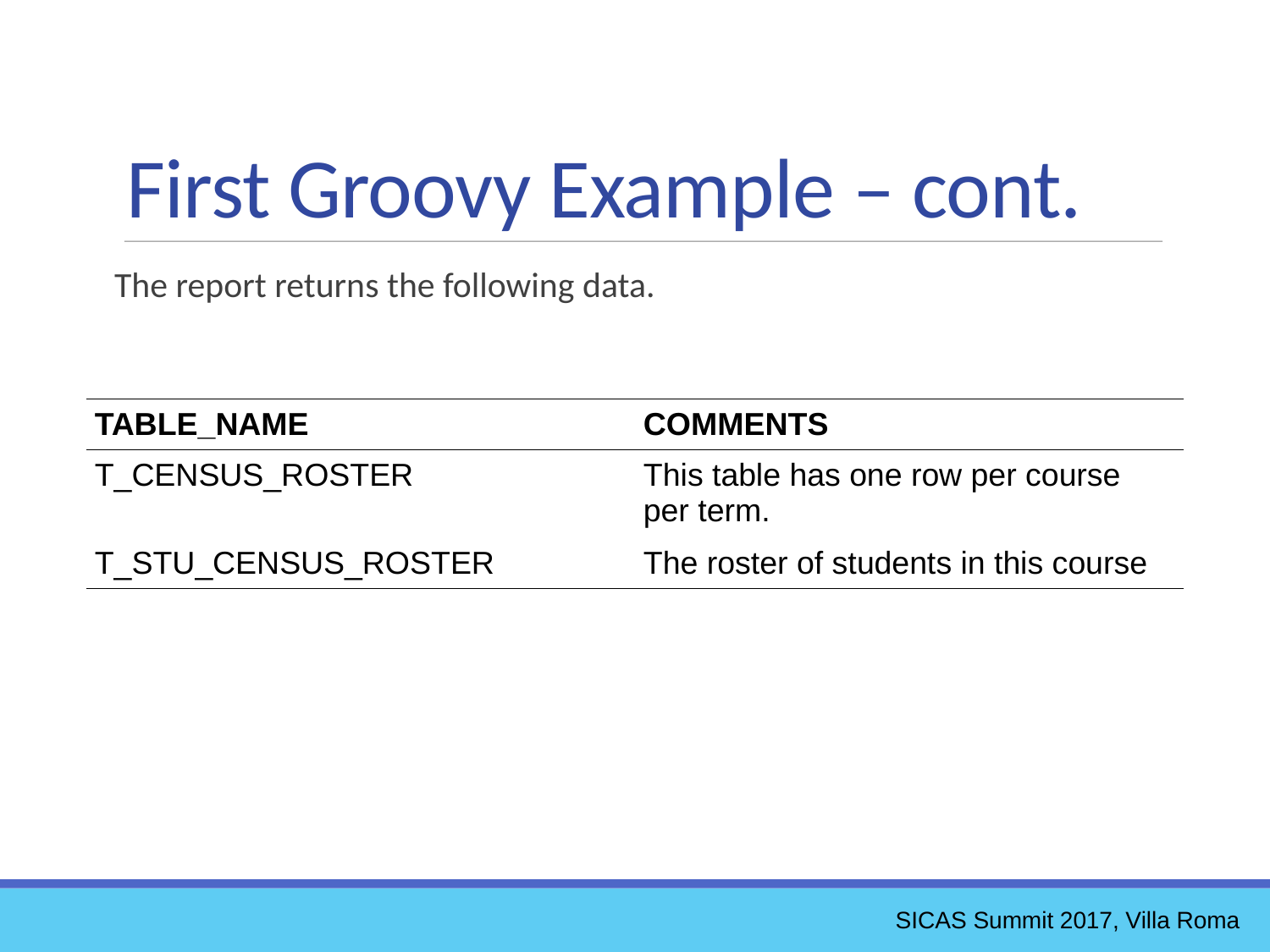

First Groovy Example – cont.
The report returns the following data.

| TABLE\_NAME | COMMENTS |
| --- | --- |
| T\_CENSUS\_ROSTER | This table has one row per course per term. |
| T\_STU\_CENSUS\_ROSTER | The roster of students in this course |
SICAS Summit 2017, Villa Roma